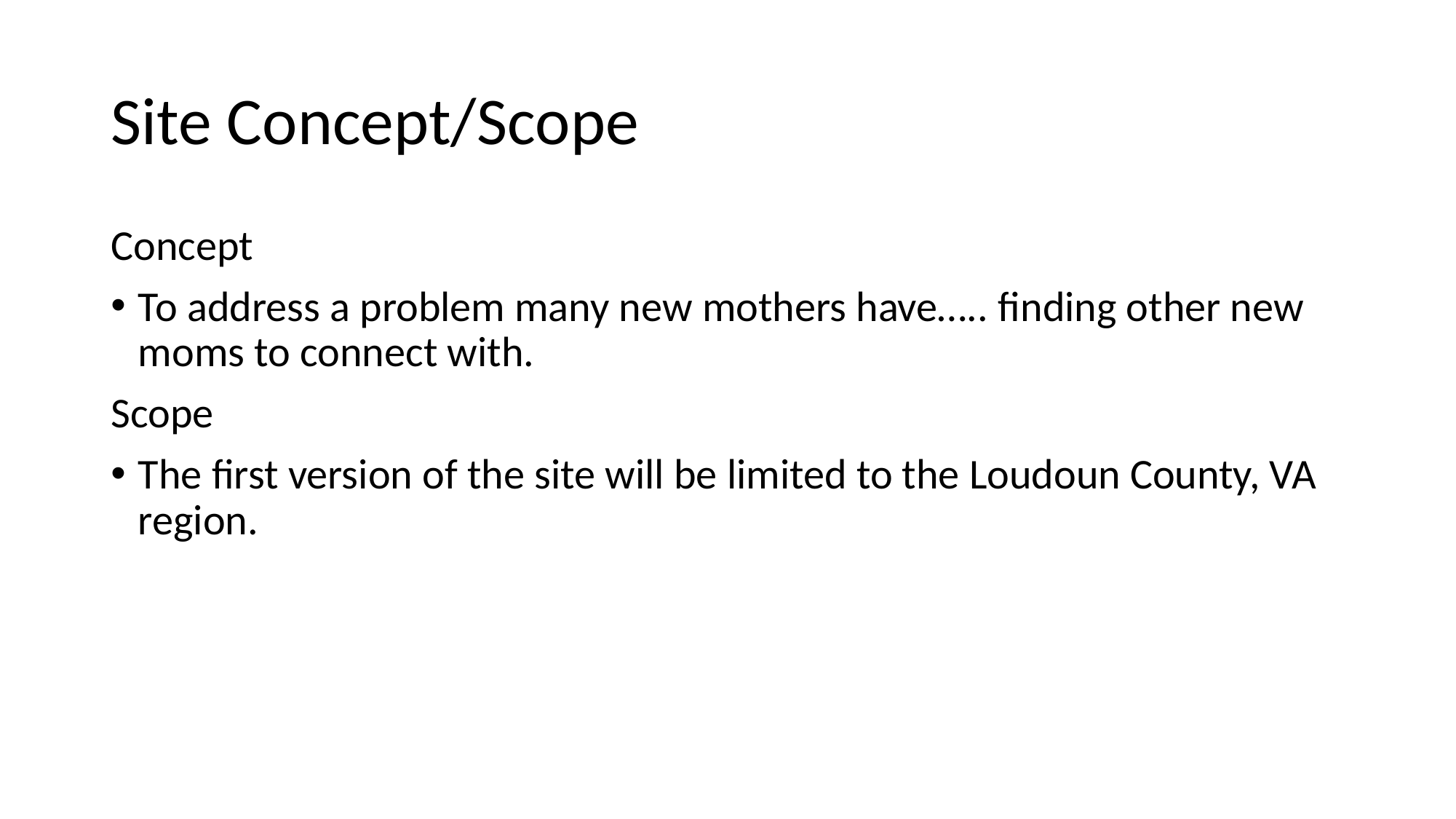

# Site Concept/Scope
Concept
To address a problem many new mothers have….. finding other new moms to connect with.
Scope
The first version of the site will be limited to the Loudoun County, VA region.